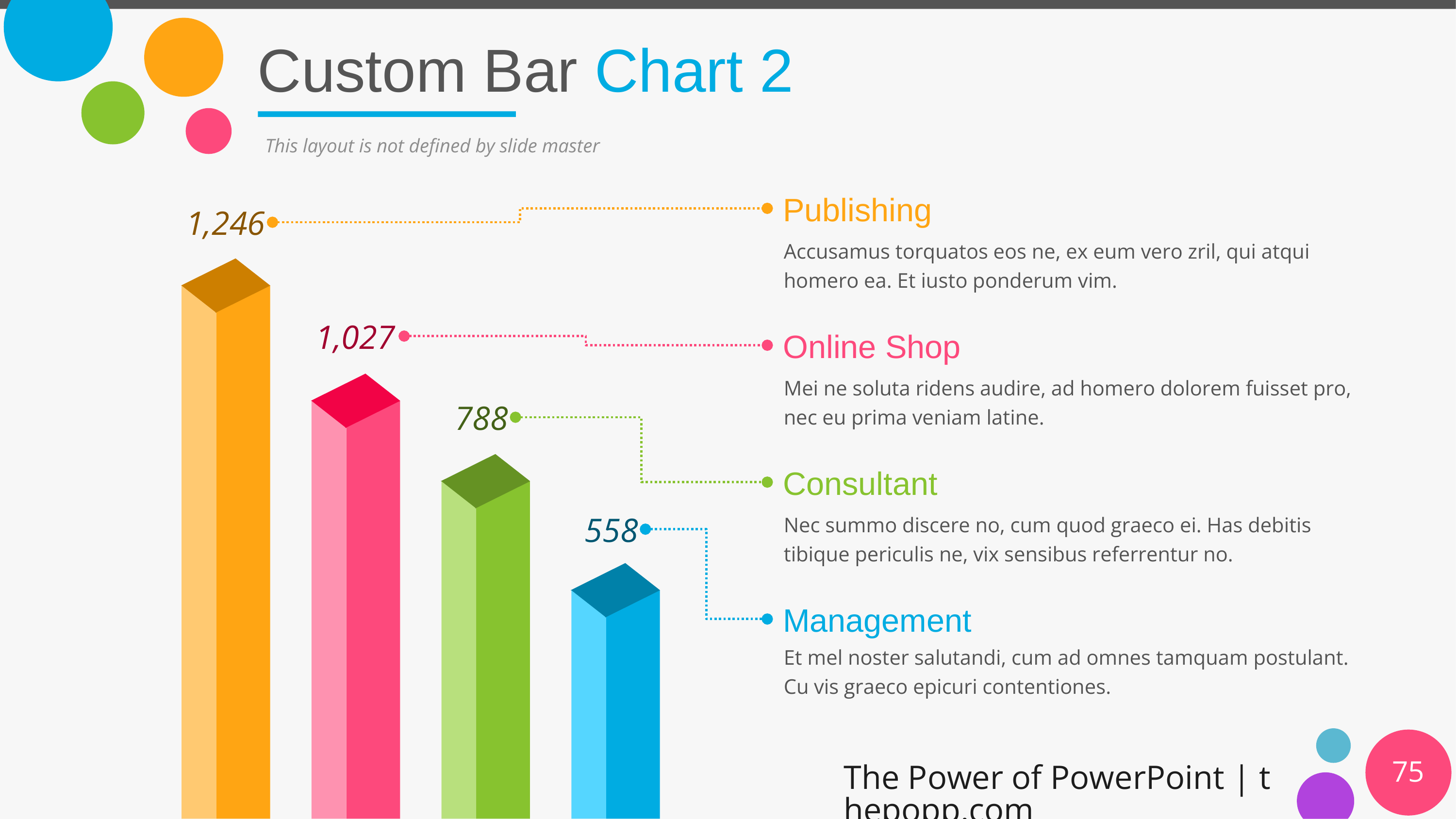

# Custom Bar Chart 2
This layout is not defined by slide master

Publishing
1,246
Accusamus torquatos eos ne, ex eum vero zril, qui atqui homero ea. Et iusto ponderum vim.

1,027
Online Shop
Mei ne soluta ridens audire, ad homero dolorem fuisset pro, nec eu prima veniam latine.

788
Consultant

Nec summo discere no, cum quod graeco ei. Has debitis tibique periculis ne, vix sensibus referrentur no.
558

Management
Et mel noster salutandi, cum ad omnes tamquam postulant. Cu vis graeco epicuri contentiones.
75
The Power of PowerPoint | thepopp.com